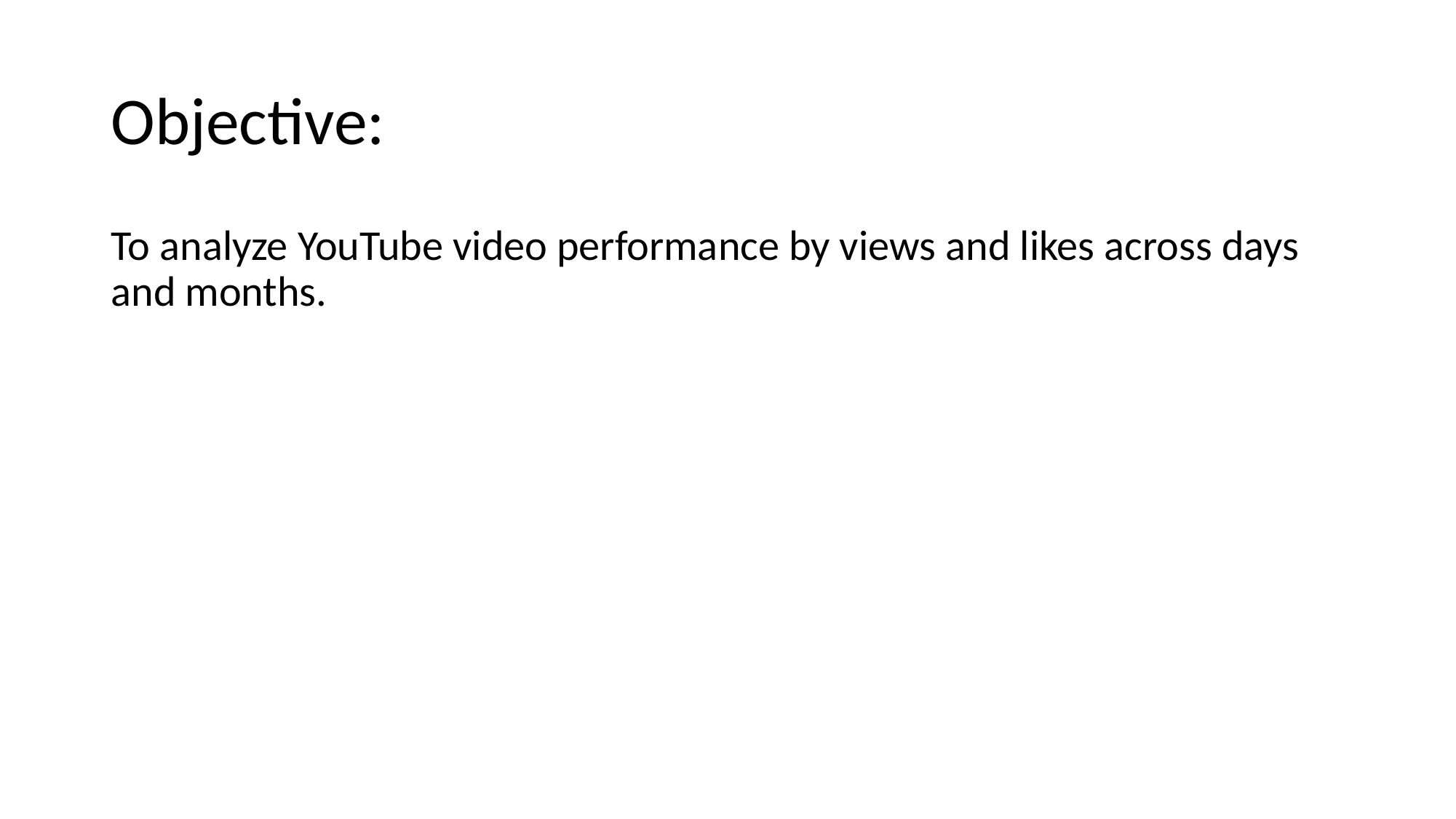

# Objective:
To analyze YouTube video performance by views and likes across days and months.